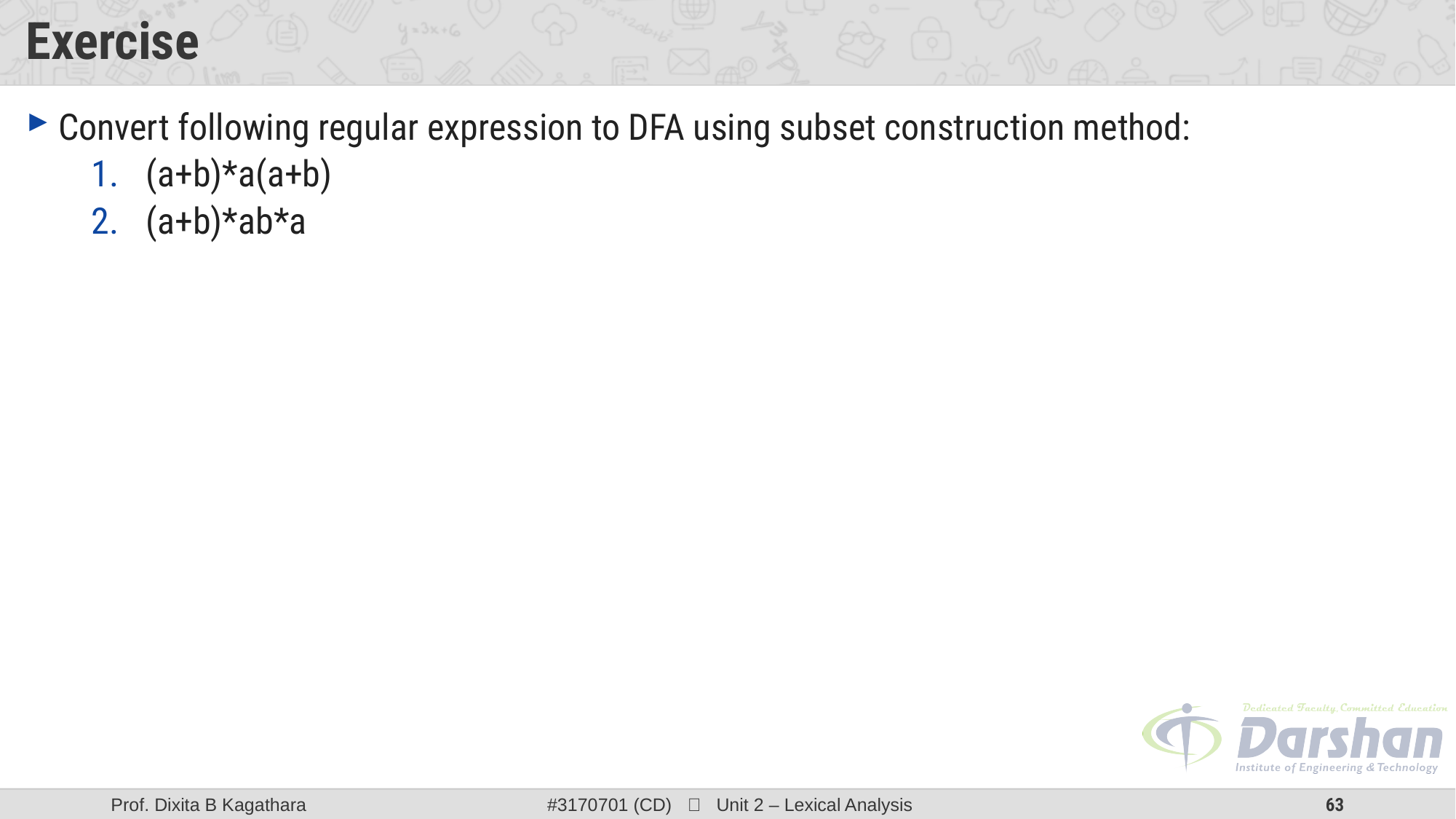

# Exercise
Convert following regular expression to DFA using subset construction method:
(a+b)*a(a+b)
(a+b)*ab*a